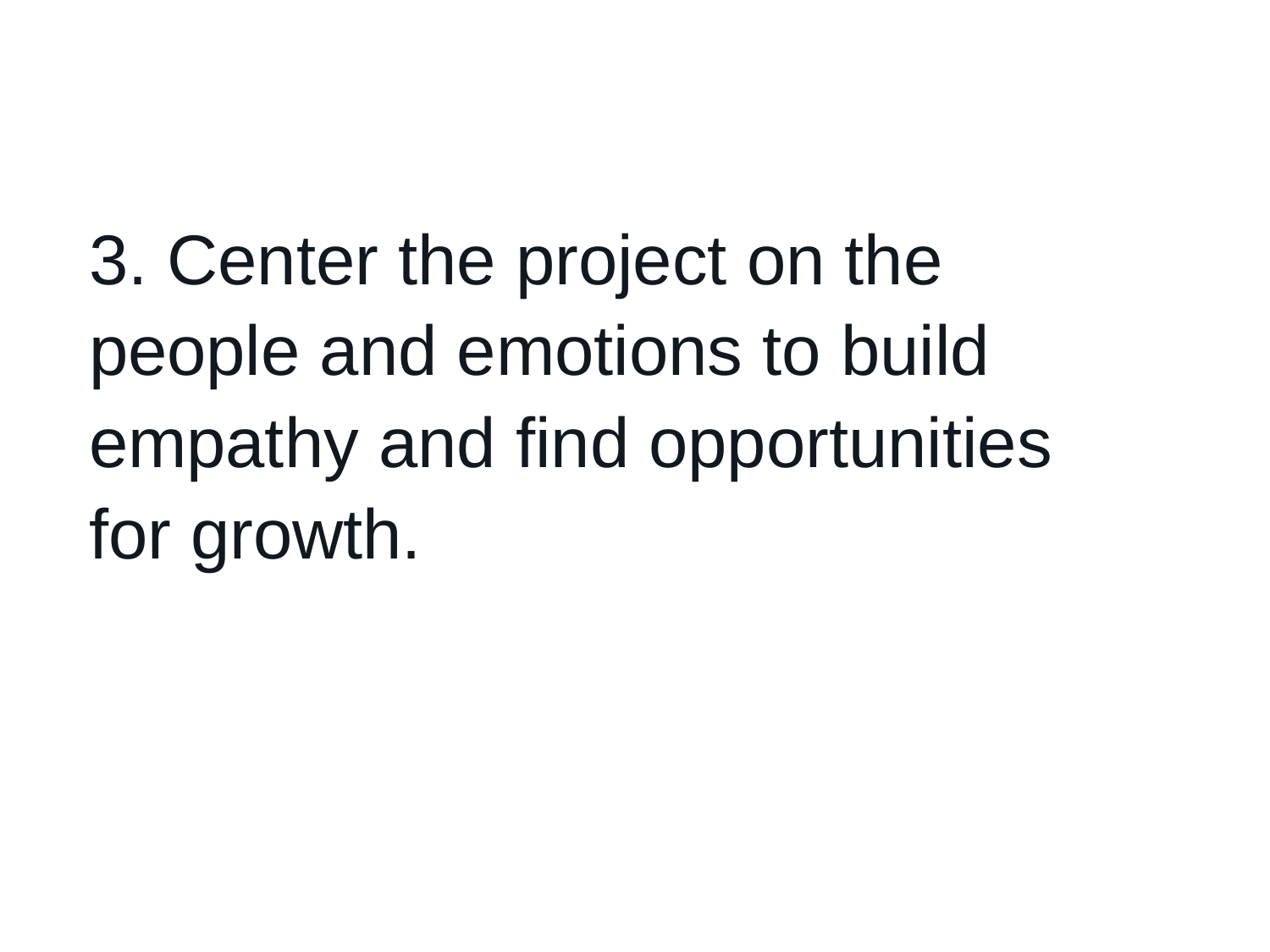

# 3. Center the project on the people and emotions to build empathy and find opportunities for growth.